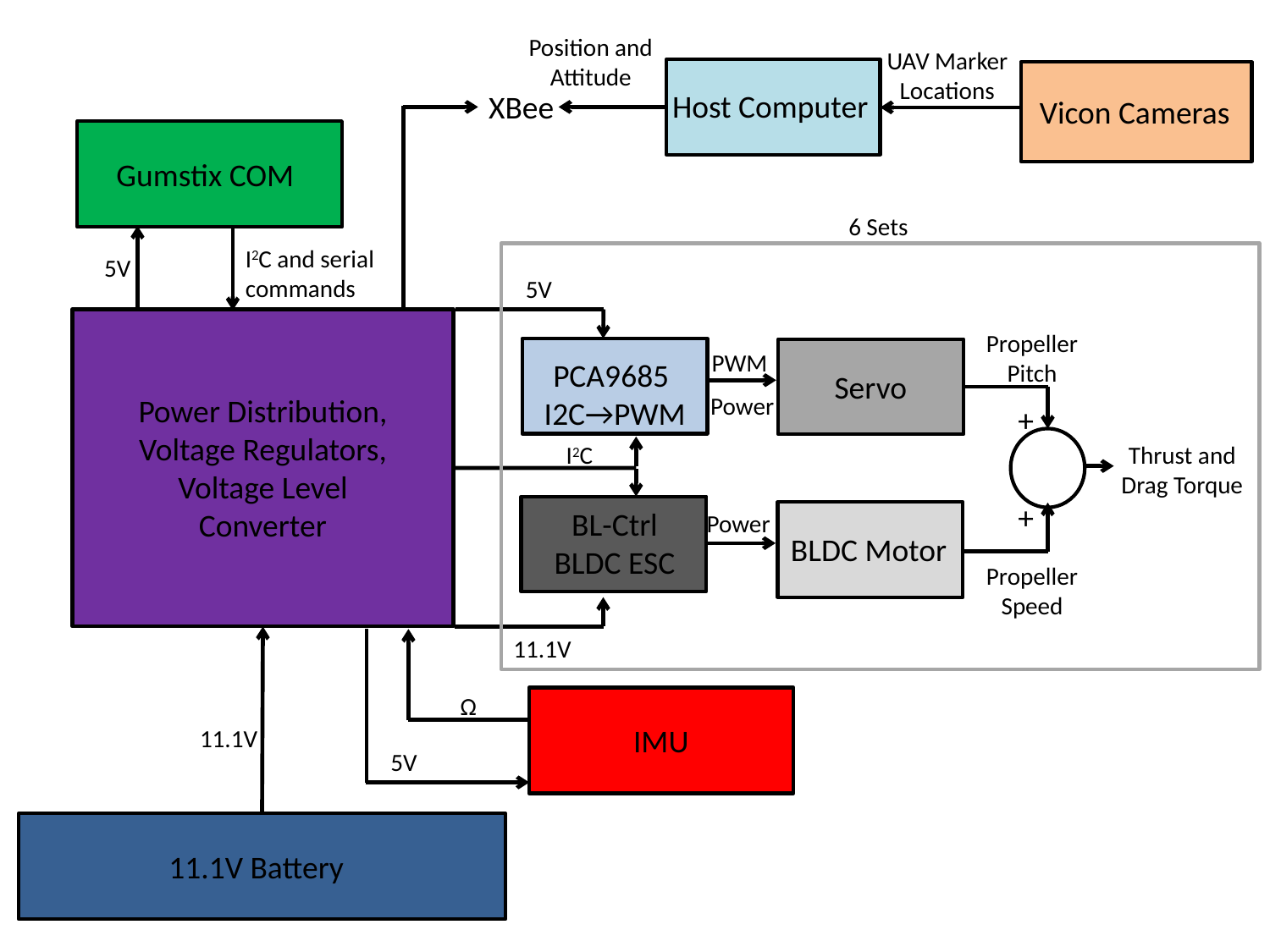

Position and Attitude
UAV Marker Locations

Host Computer
XBee
Vicon Cameras

Gumstix COM

Power Distribution, Voltage Regulators, Voltage Level Converter

PCA9685  I2C→PWM

Servo

BL-Ctrl BLDC ESC

BLDC Motor

11.1V Battery
6 Sets
I2C and serial commands

5V
5V
Propeller Pitch
PWM
Power
+

I2C
Thrust and Drag Torque
+
Power
Propeller Speed
11.1V
Ω

IMU
11.1V
5V